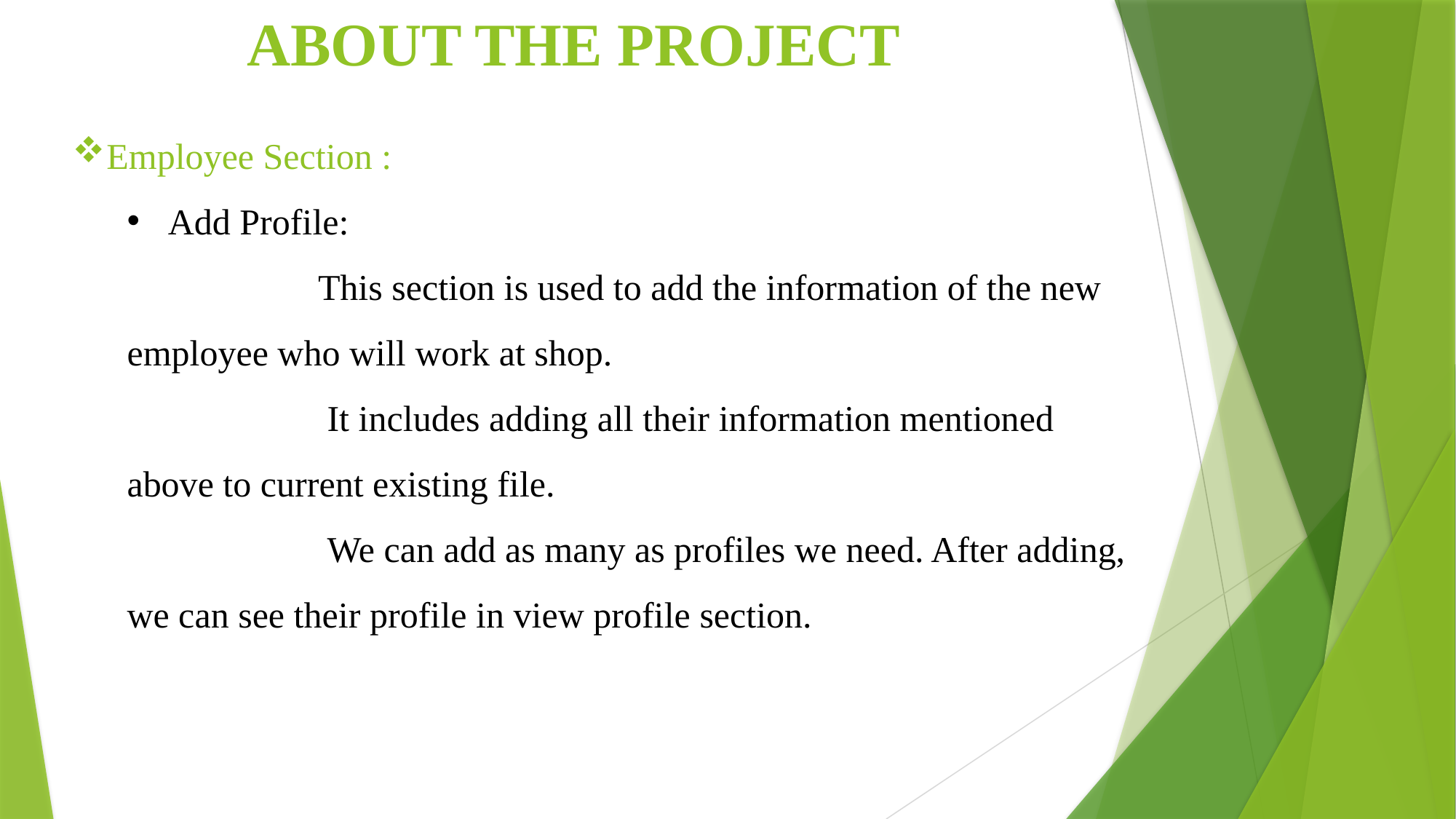

ABOUT THE PROJECT
Employee Section :
Add Profile:
                     This section is used to add the information of the new employee who will work at shop.
                      It includes adding all their information mentioned above to current existing file.
                      We can add as many as profiles we need. After adding, we can see their profile in view profile section.